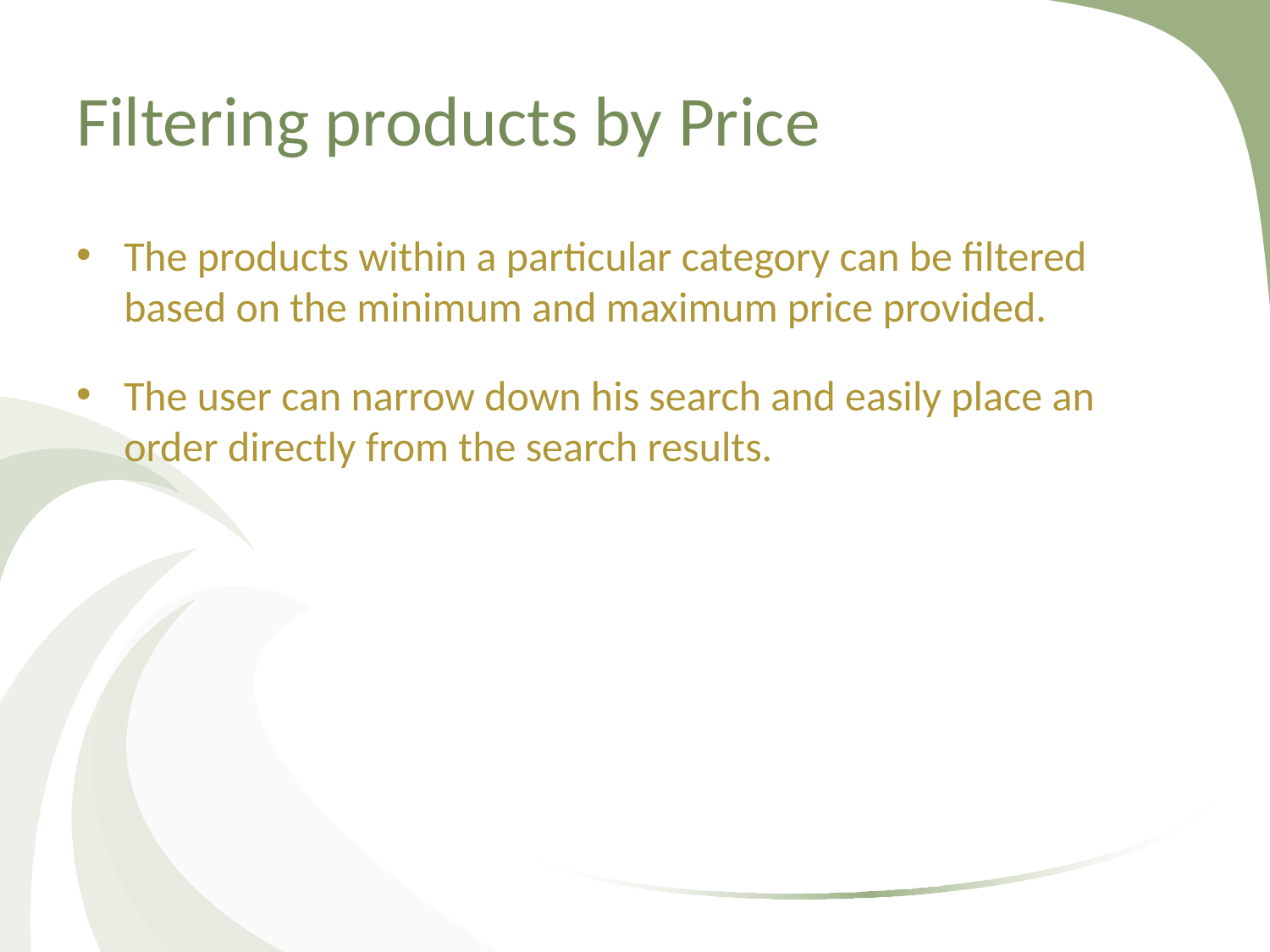

# Filtering products by Price
The products within a particular category can be filtered based on the minimum and maximum price provided.

The user can narrow down his search and easily place an order directly from the search results.